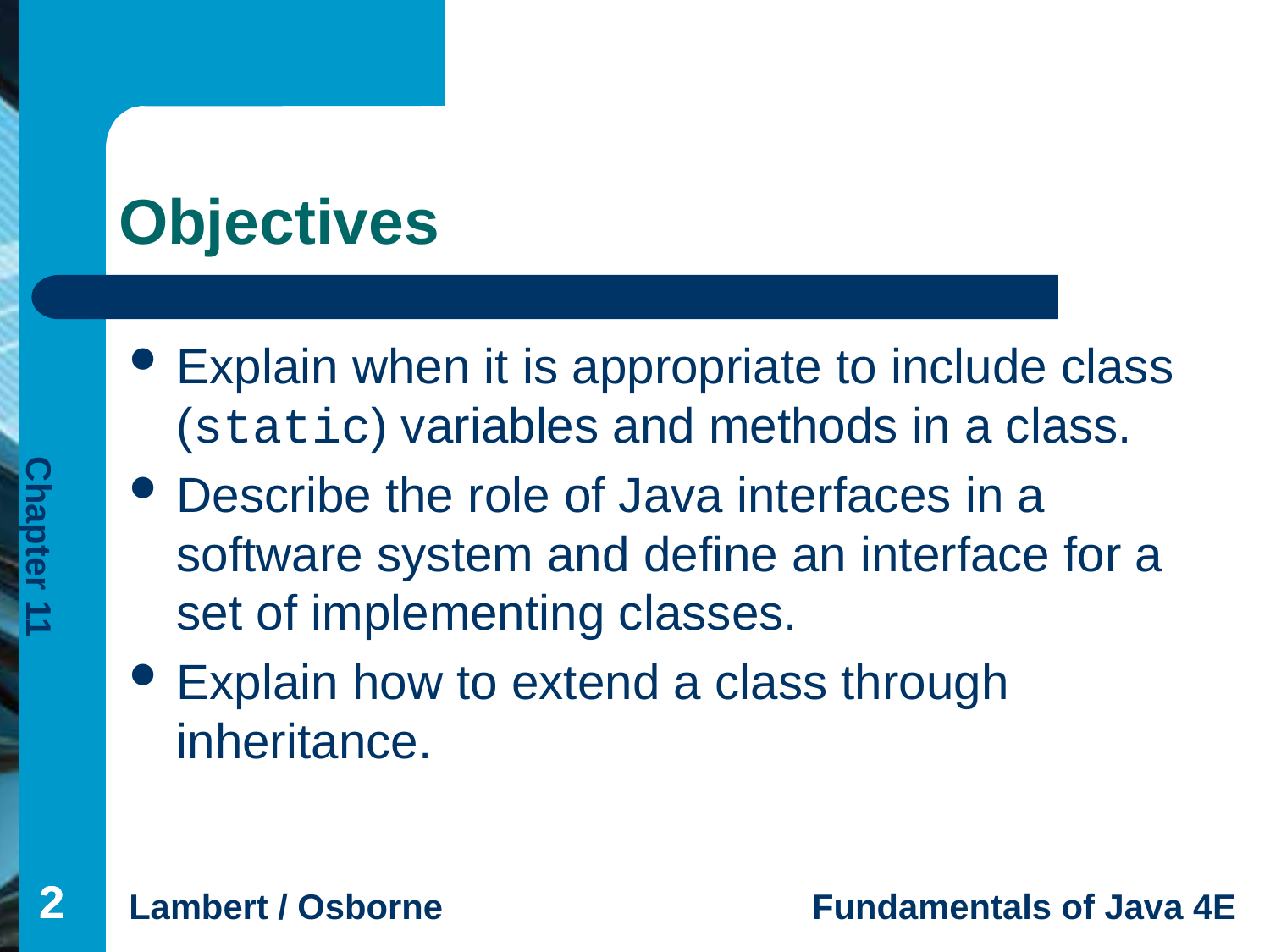

# Objectives
Explain when it is appropriate to include class (static) variables and methods in a class.
Describe the role of Java interfaces in a software system and define an interface for a set of implementing classes.
Explain how to extend a class through inheritance.
2
2
2